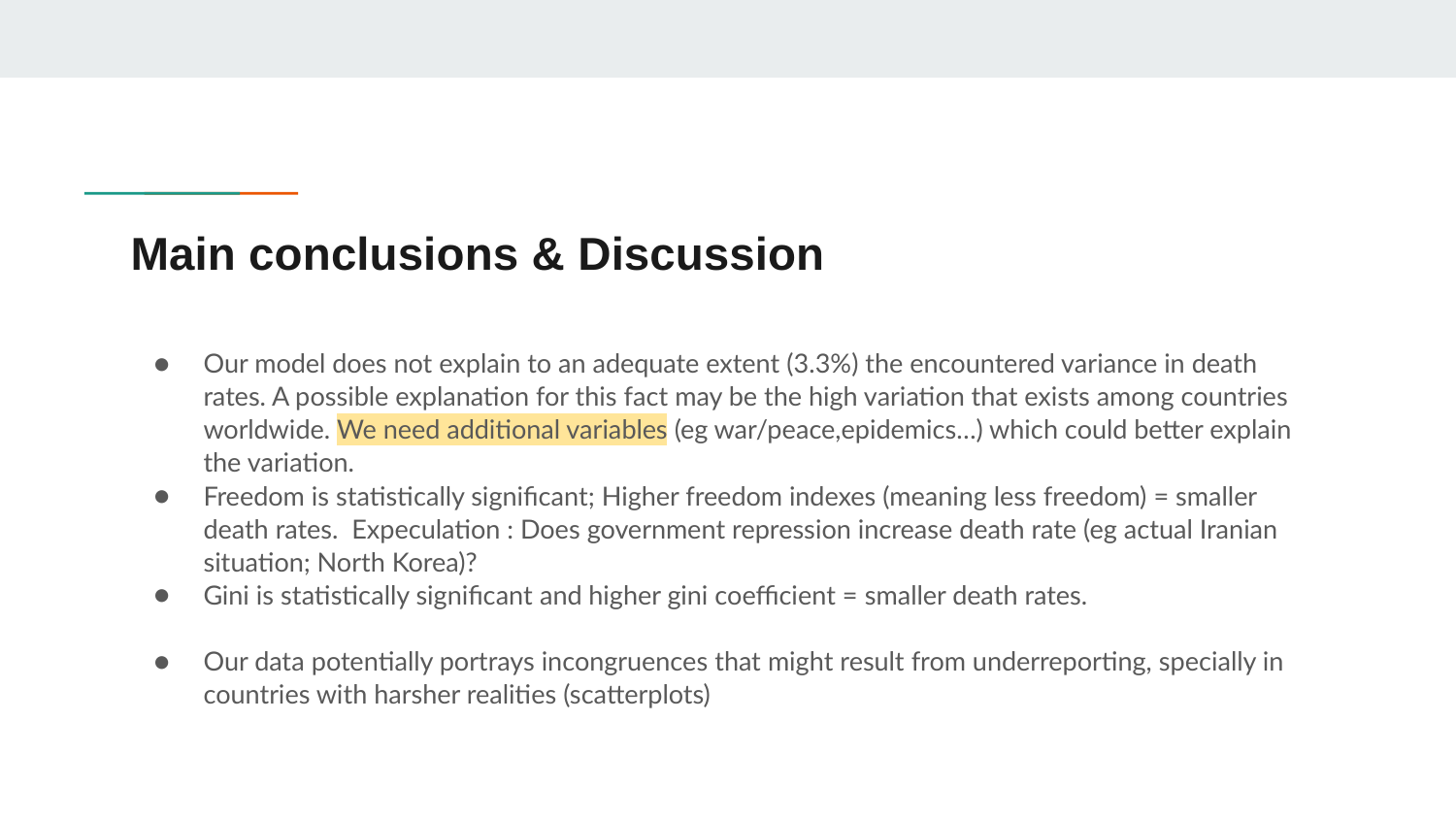

# Main conclusions & Discussion
Our model does not explain to an adequate extent (3.3%) the encountered variance in death rates. A possible explanation for this fact may be the high variation that exists among countries worldwide. We need additional variables (eg war/peace,epidemics…) which could better explain the variation.
Freedom is statistically significant; Higher freedom indexes (meaning less freedom) = smaller death rates.  Expeculation : Does government repression increase death rate (eg actual Iranian situation; North Korea)?
Gini is statistically significant and higher gini coefficient = smaller death rates.

Our data potentially portrays incongruences that might result from underreporting, specially in countries with harsher realities (scatterplots)